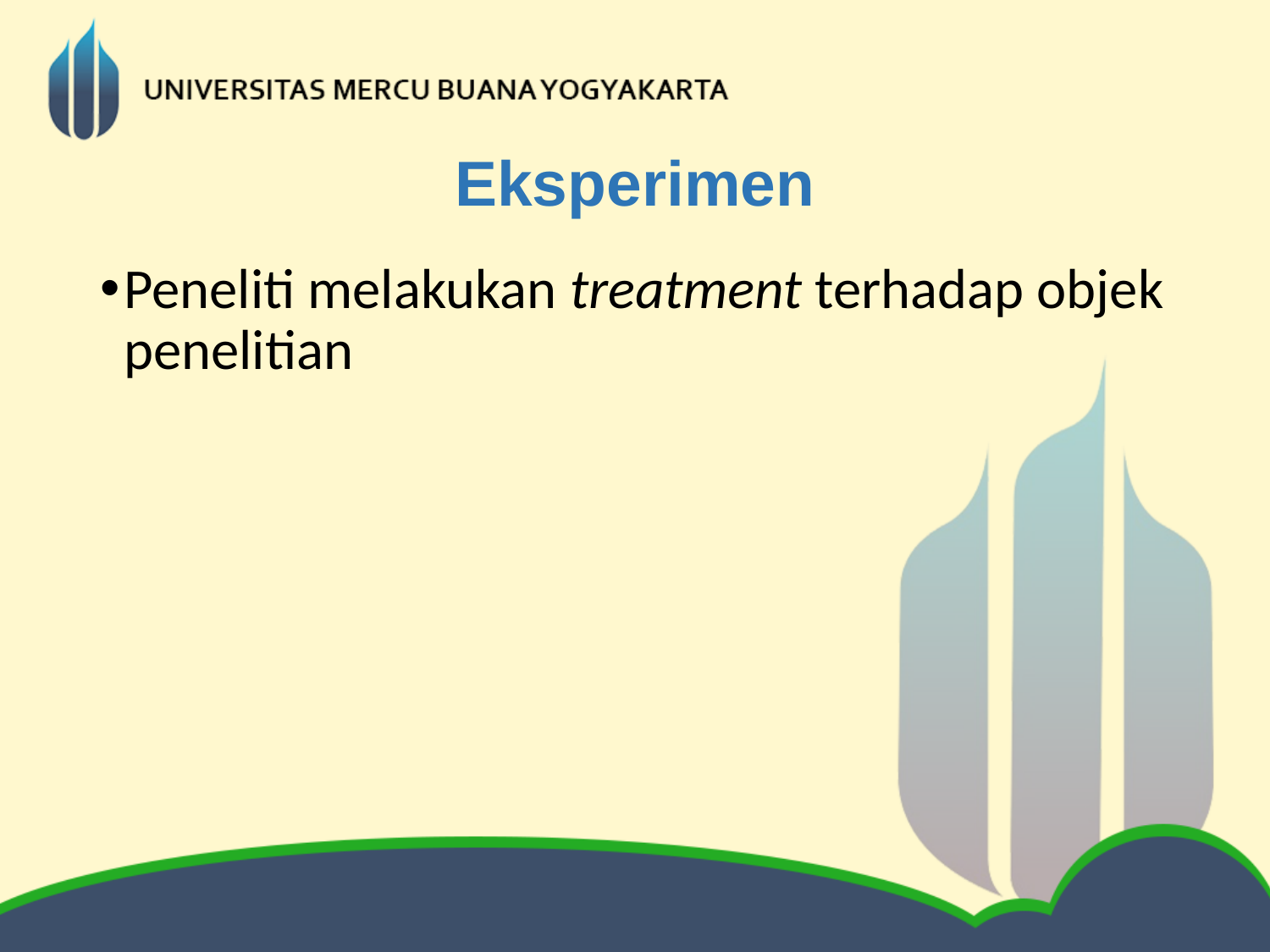

# Eksperimen
Peneliti melakukan treatment terhadap objek penelitian